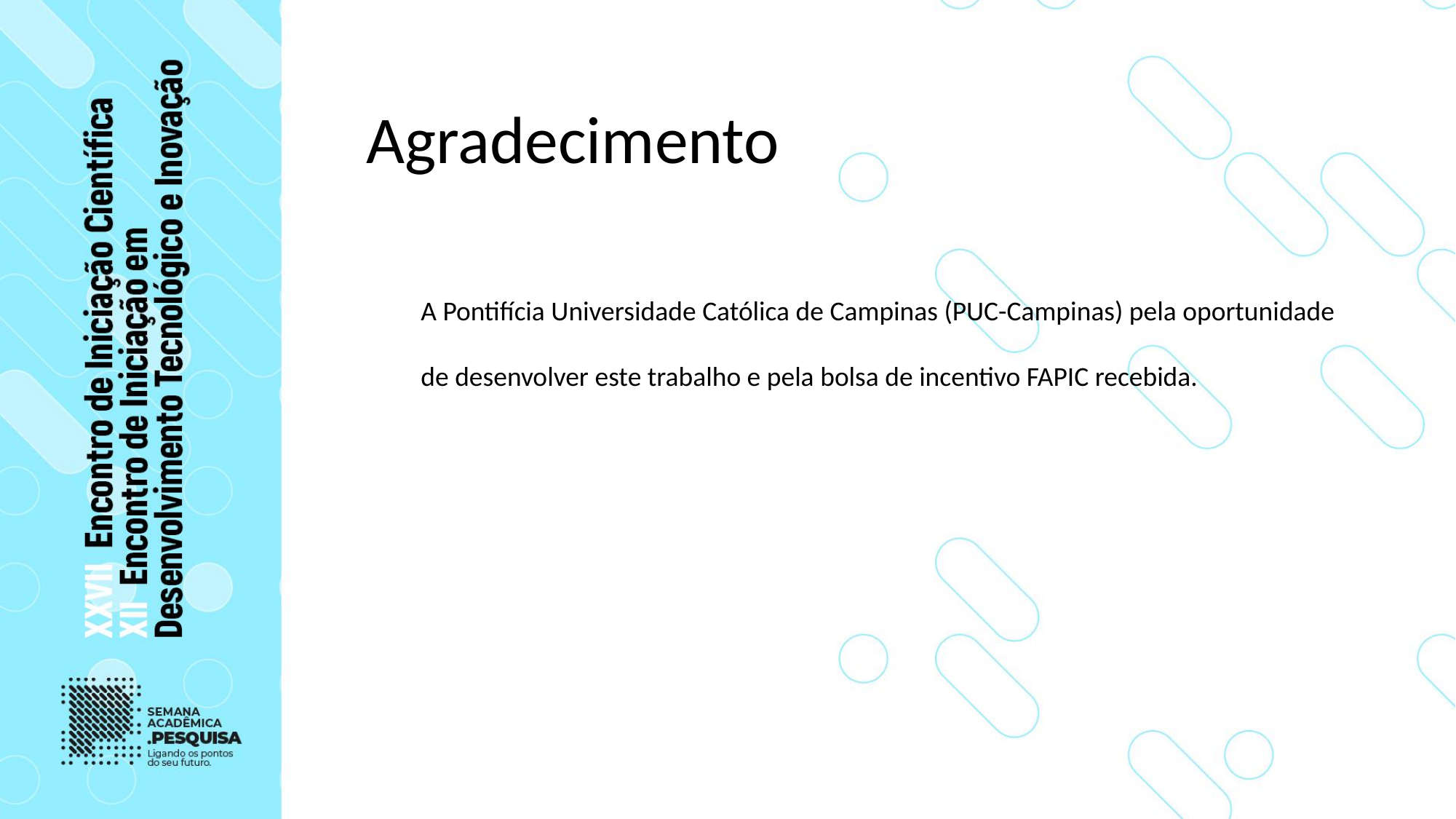

# Agradecimento
A Pontifícia Universidade Católica de Campinas (PUC-Campinas) pela oportunidade de desenvolver este trabalho e pela bolsa de incentivo FAPIC recebida.